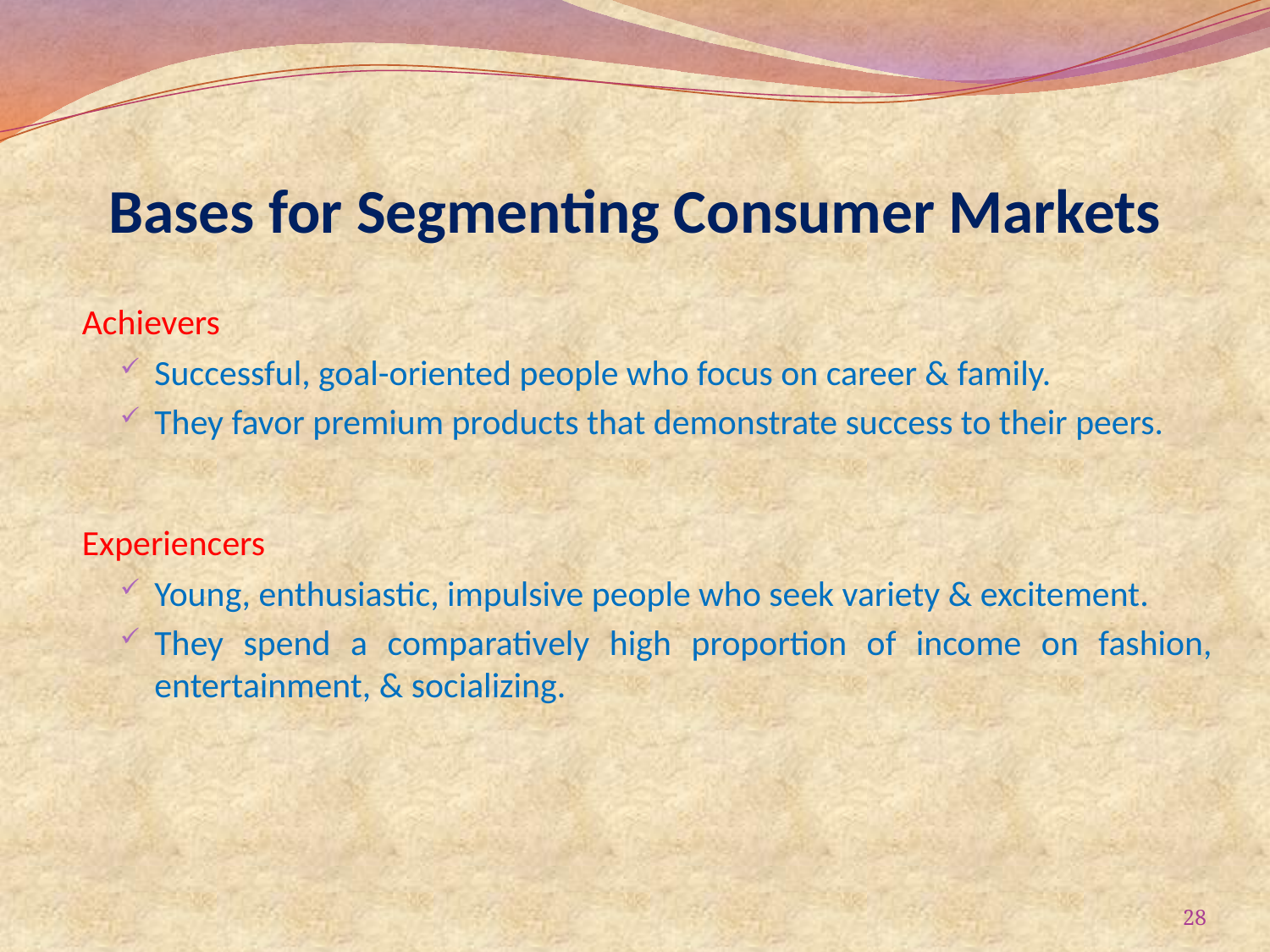

# Bases for Segmenting Consumer Markets
Achievers
Successful, goal-oriented people who focus on career & family.
They favor premium products that demonstrate success to their peers.

Experiencers
Young, enthusiastic, impulsive people who seek variety & excitement.
They spend a comparatively high proportion of income on fashion,  entertainment, & socializing.
28